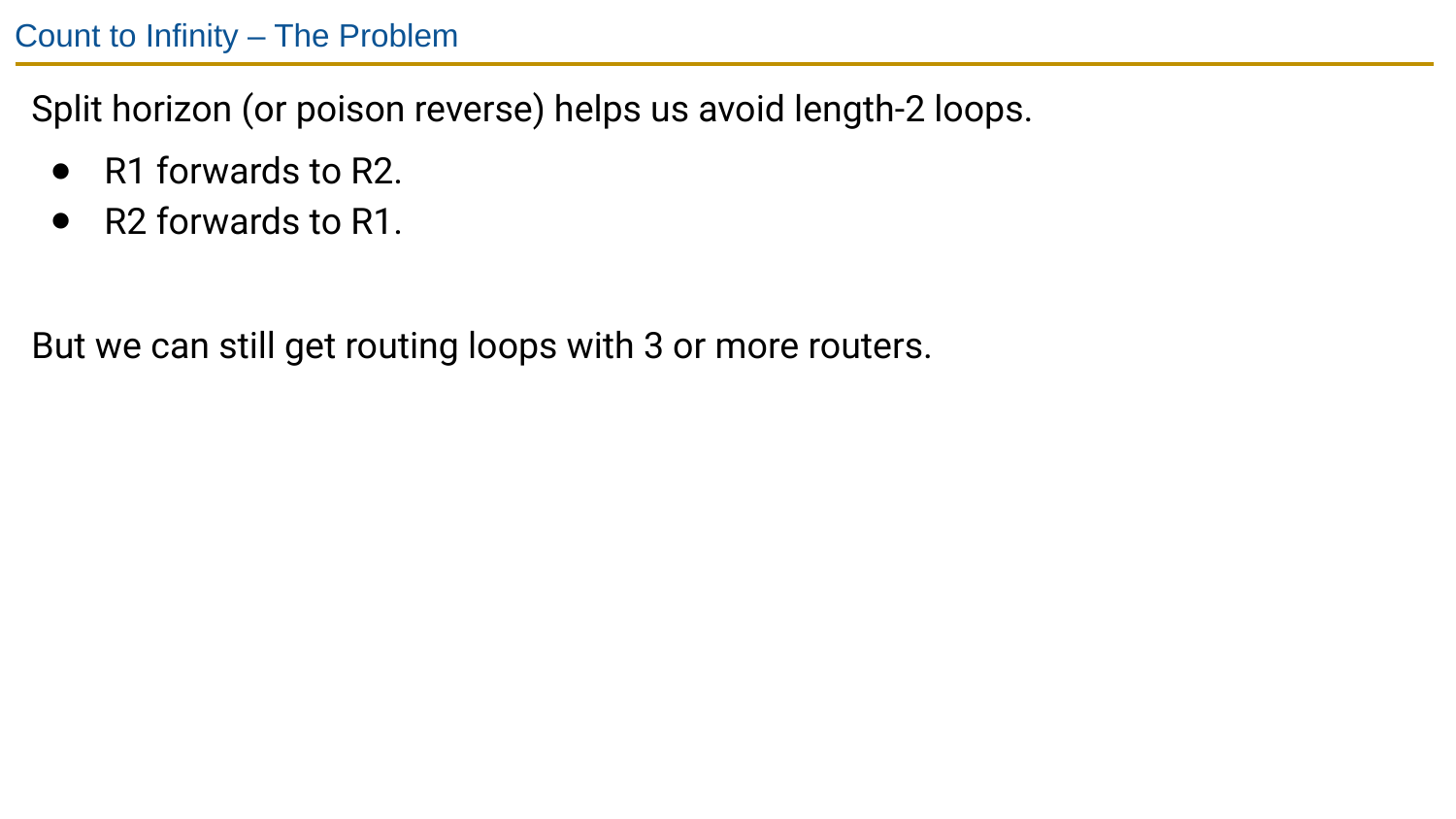

# Count to Infinity – The Problem
Split horizon (or poison reverse) helps us avoid length-2 loops.
R1 forwards to R2.
R2 forwards to R1.

But we can still get routing loops with 3 or more routers.